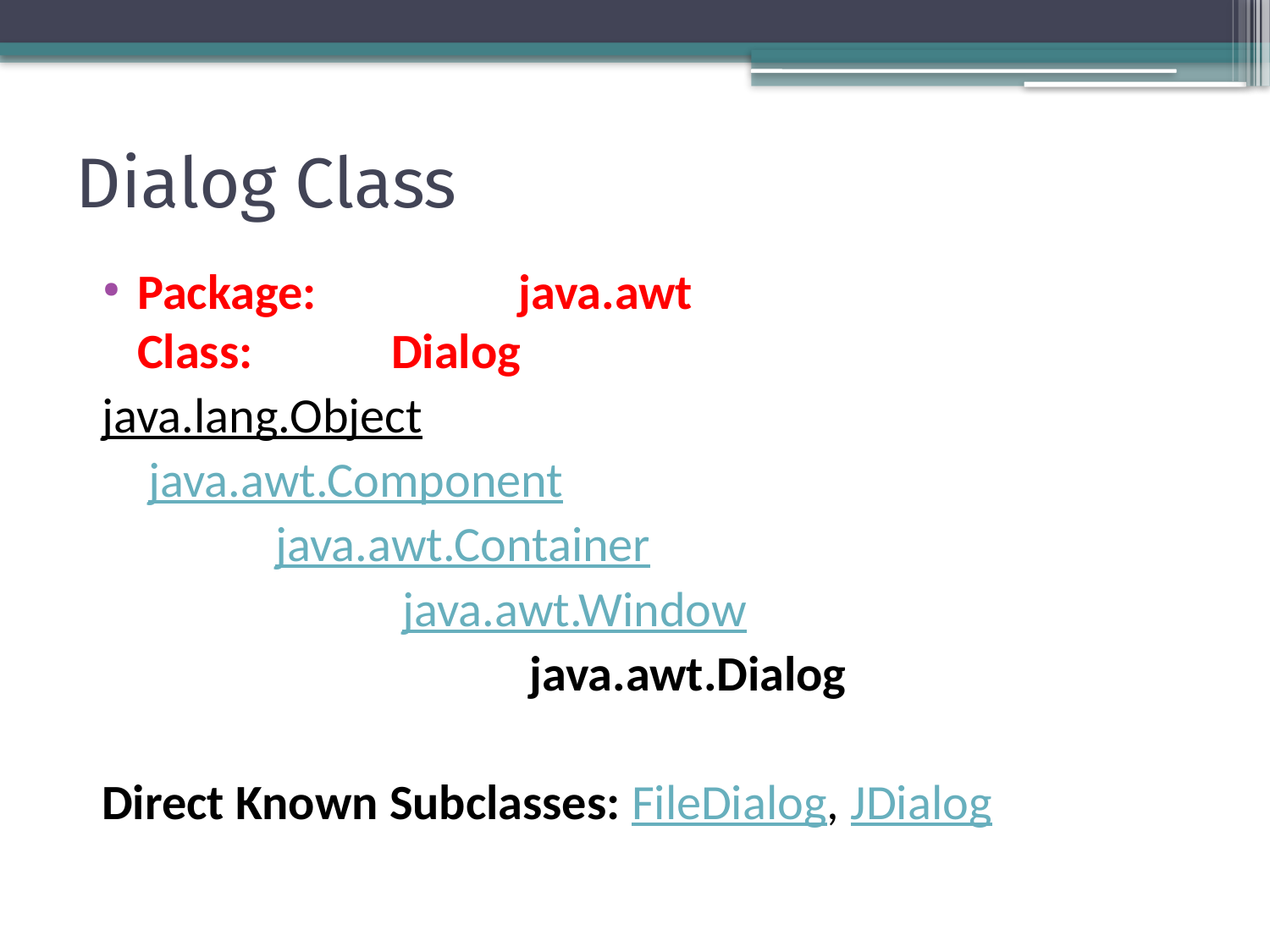

# Dialog Class
Package:		java.awt
Class:		Dialog
java.lang.Object
	 java.awt.Component
		 java.awt.Container
			 java.awt.Window
				 java.awt.Dialog

Direct Known Subclasses: FileDialog, JDialog